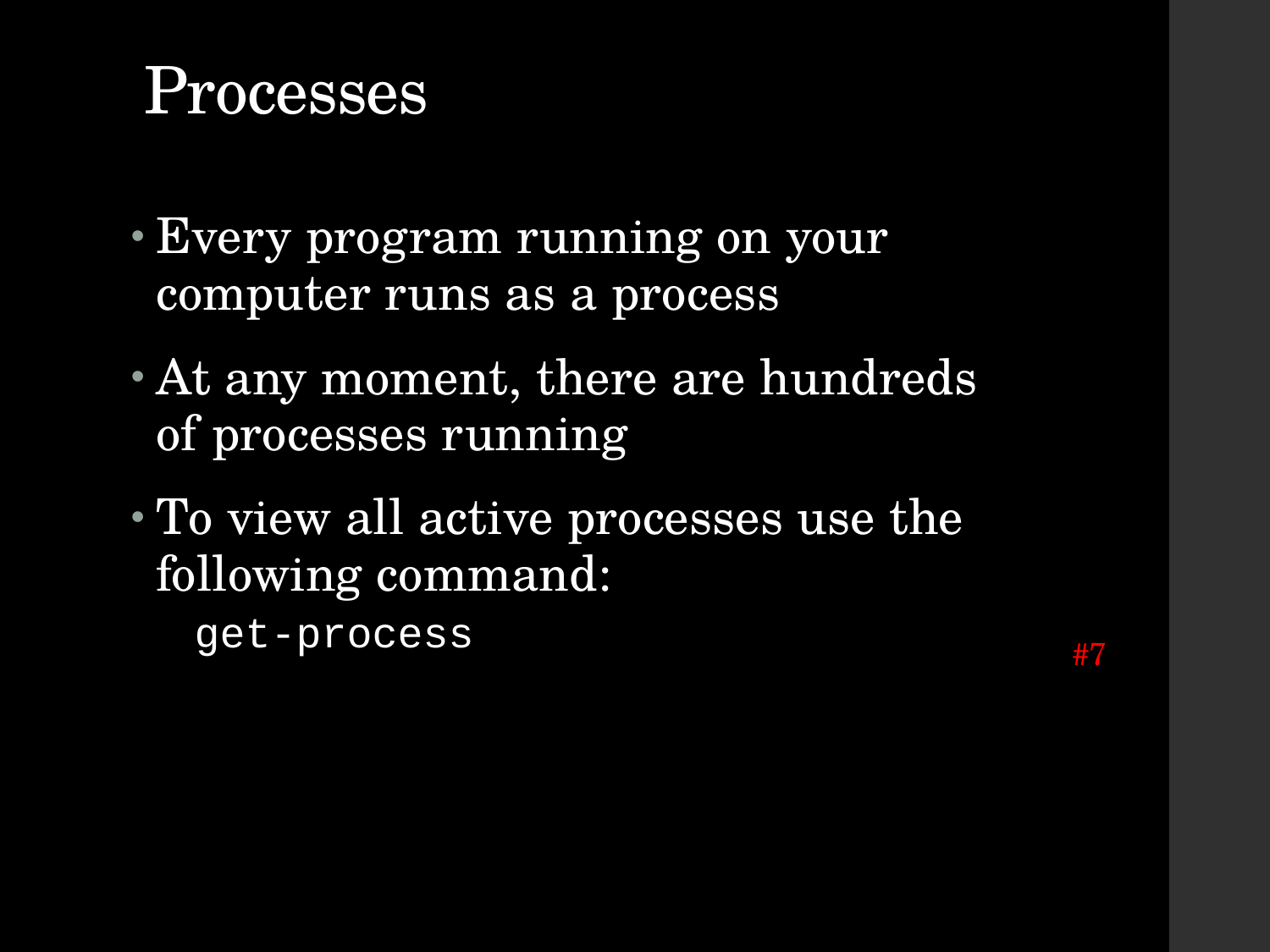

# Processes
Every program running on your computer runs as a process
At any moment, there are hundreds of processes running
To view all active processes use the following command:
get-process
#7